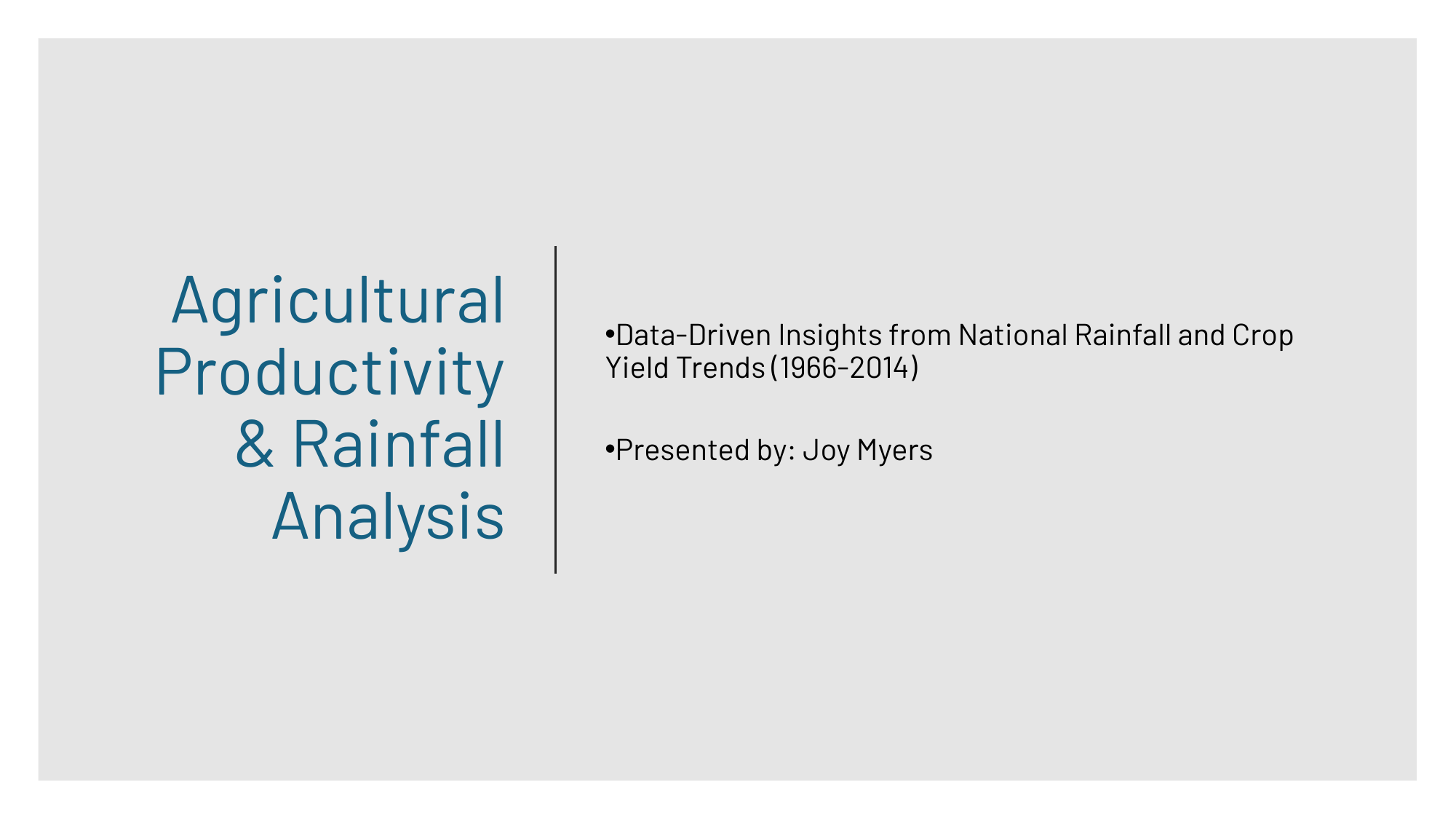

# Agricultural Productivity & Rainfall Analysis
Data-Driven Insights from National Rainfall and Crop Yield Trends (1966-2014)
Presented by: Joy Myers